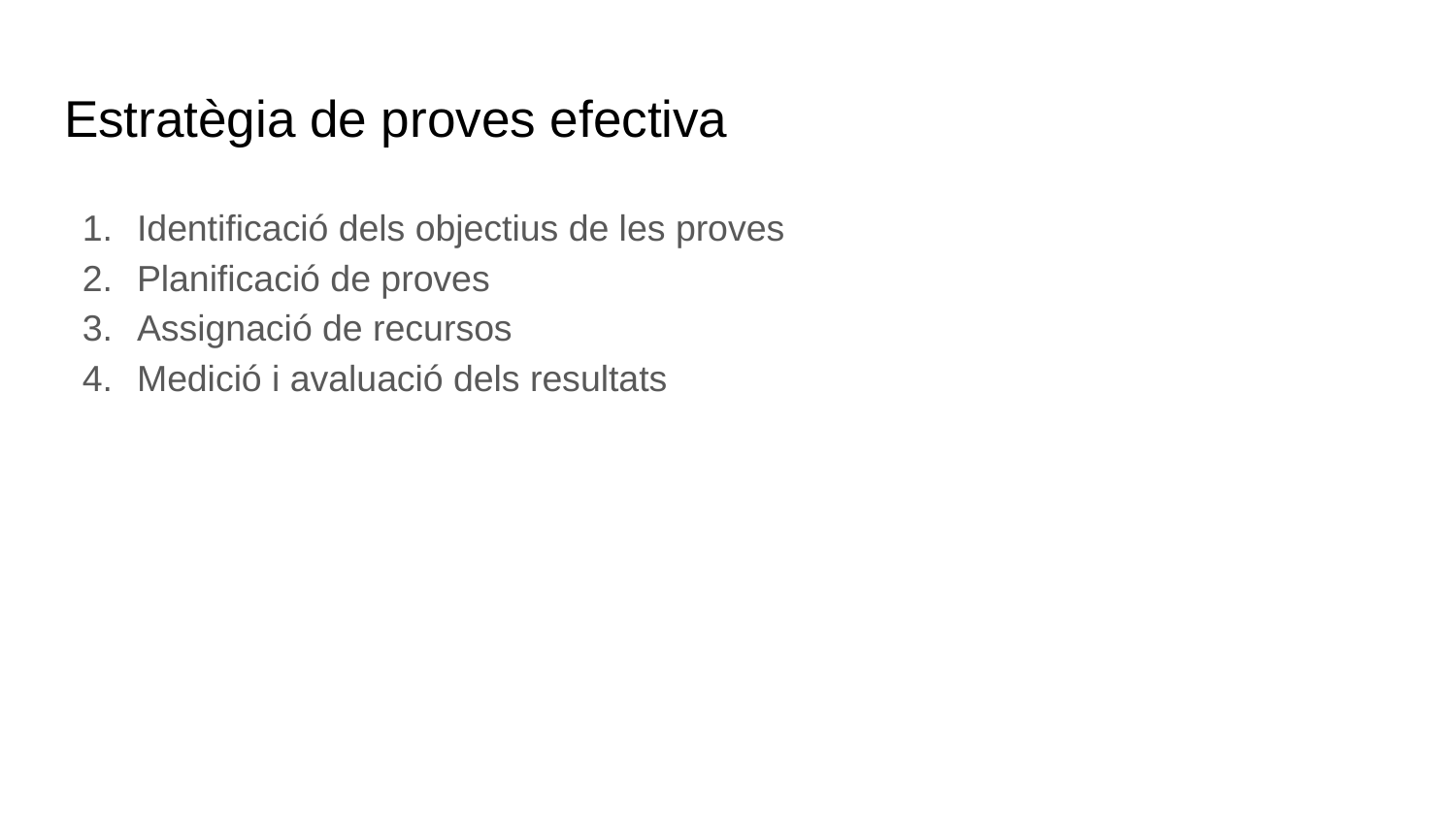

# Estratègia de proves efectiva
Identificació dels objectius de les proves
Planificació de proves
Assignació de recursos
Medició i avaluació dels resultats